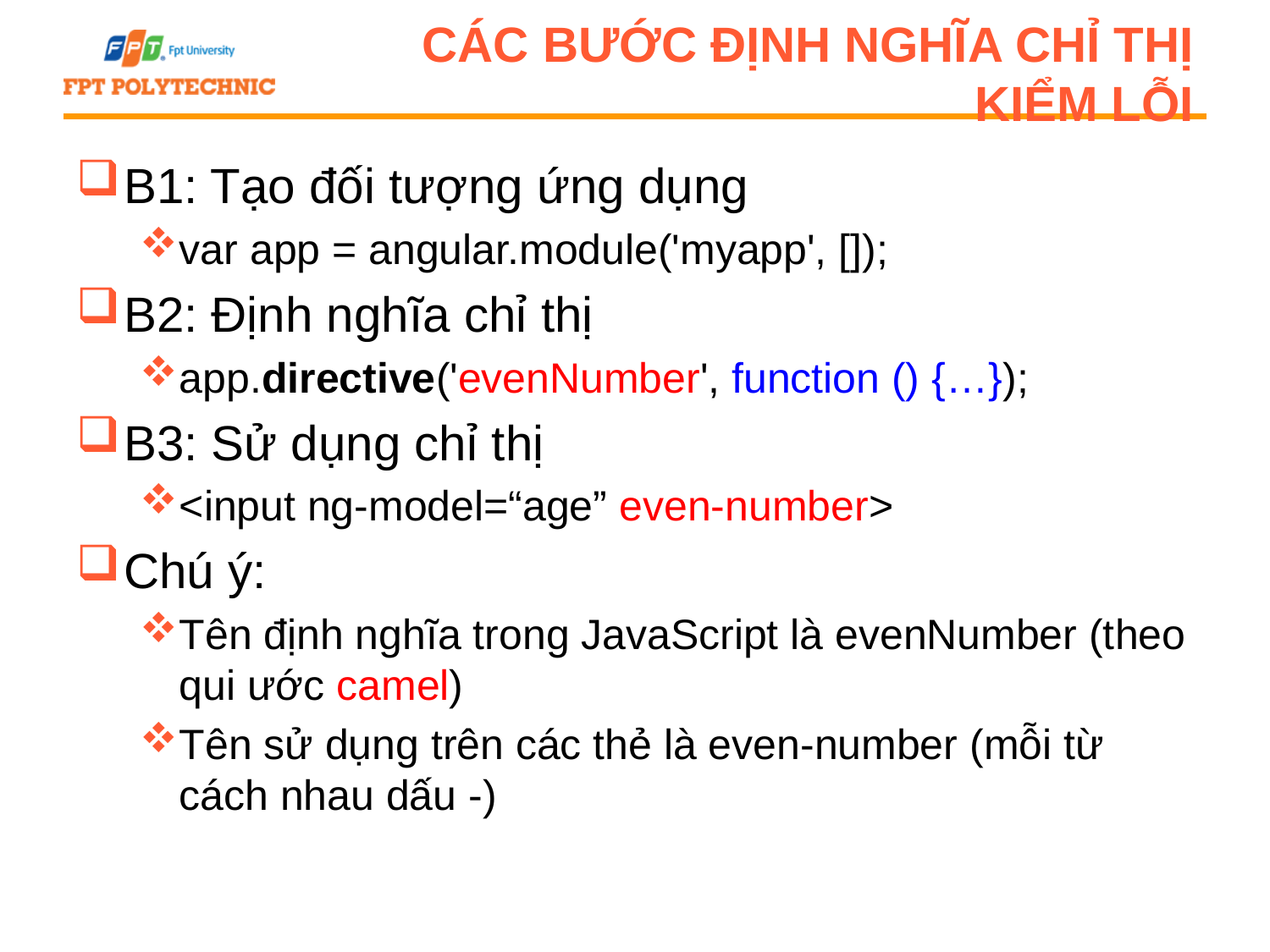

# Các bước định nghĩa chỉ thị kiểm lỗi
B1: Tạo đối tượng ứng dụng
var app = angular.module('myapp', []);
B2: Định nghĩa chỉ thị
app.directive('evenNumber', function () {…});
B3: Sử dụng chỉ thị
<input ng-model=“age” even-number>
Chú ý:
Tên định nghĩa trong JavaScript là evenNumber (theo qui ước camel)
Tên sử dụng trên các thẻ là even-number (mỗi từ cách nhau dấu -)